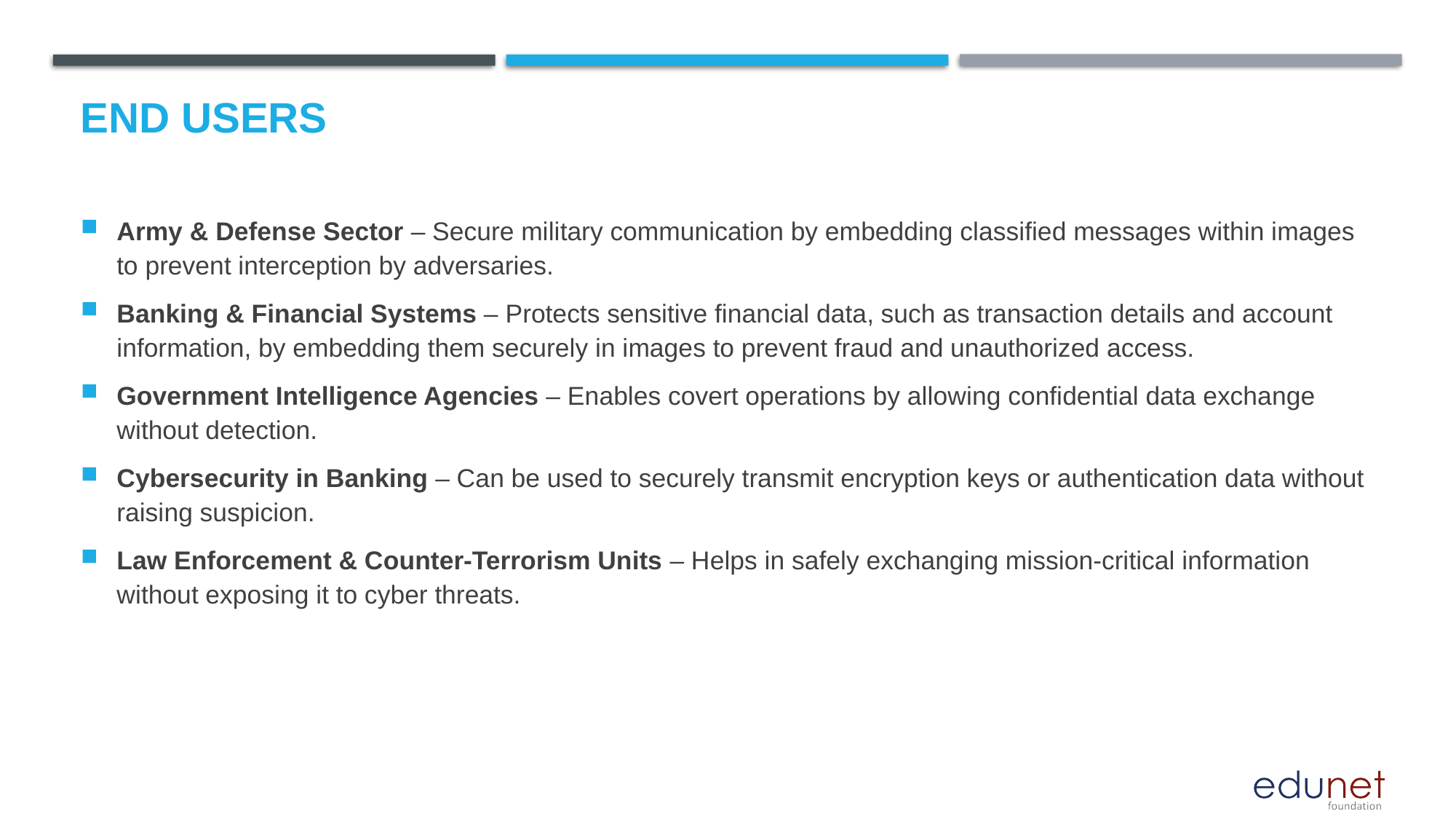

# End users
Army & Defense Sector – Secure military communication by embedding classified messages within images to prevent interception by adversaries.
Banking & Financial Systems – Protects sensitive financial data, such as transaction details and account information, by embedding them securely in images to prevent fraud and unauthorized access.
Government Intelligence Agencies – Enables covert operations by allowing confidential data exchange without detection.
Cybersecurity in Banking – Can be used to securely transmit encryption keys or authentication data without raising suspicion.
Law Enforcement & Counter-Terrorism Units – Helps in safely exchanging mission-critical information without exposing it to cyber threats.